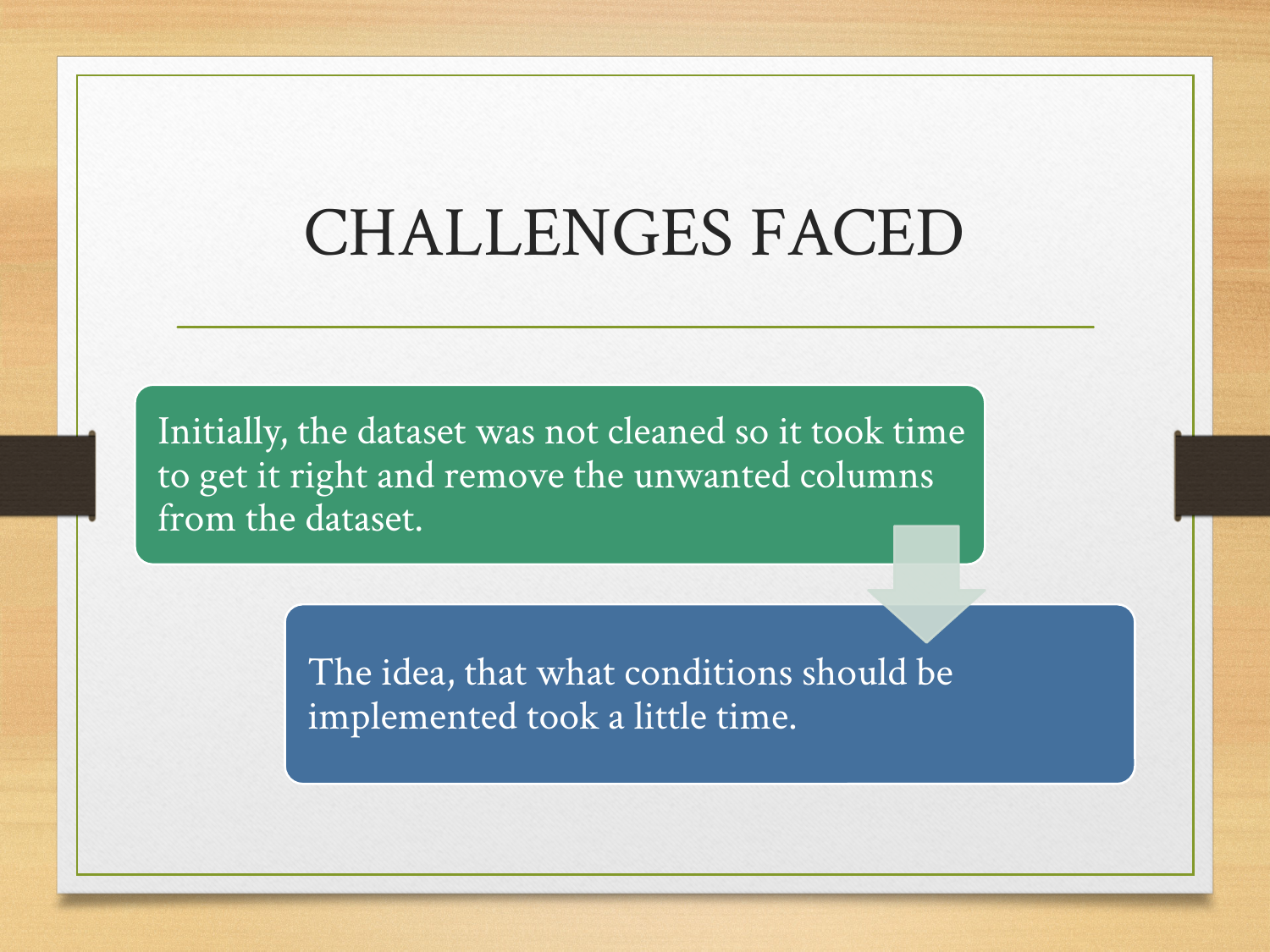

# CHALLENGES FACED
Initially, the dataset was not cleaned so it took time to get it right and remove the unwanted columns from the dataset.
The idea, that what conditions should be implemented took a little time.